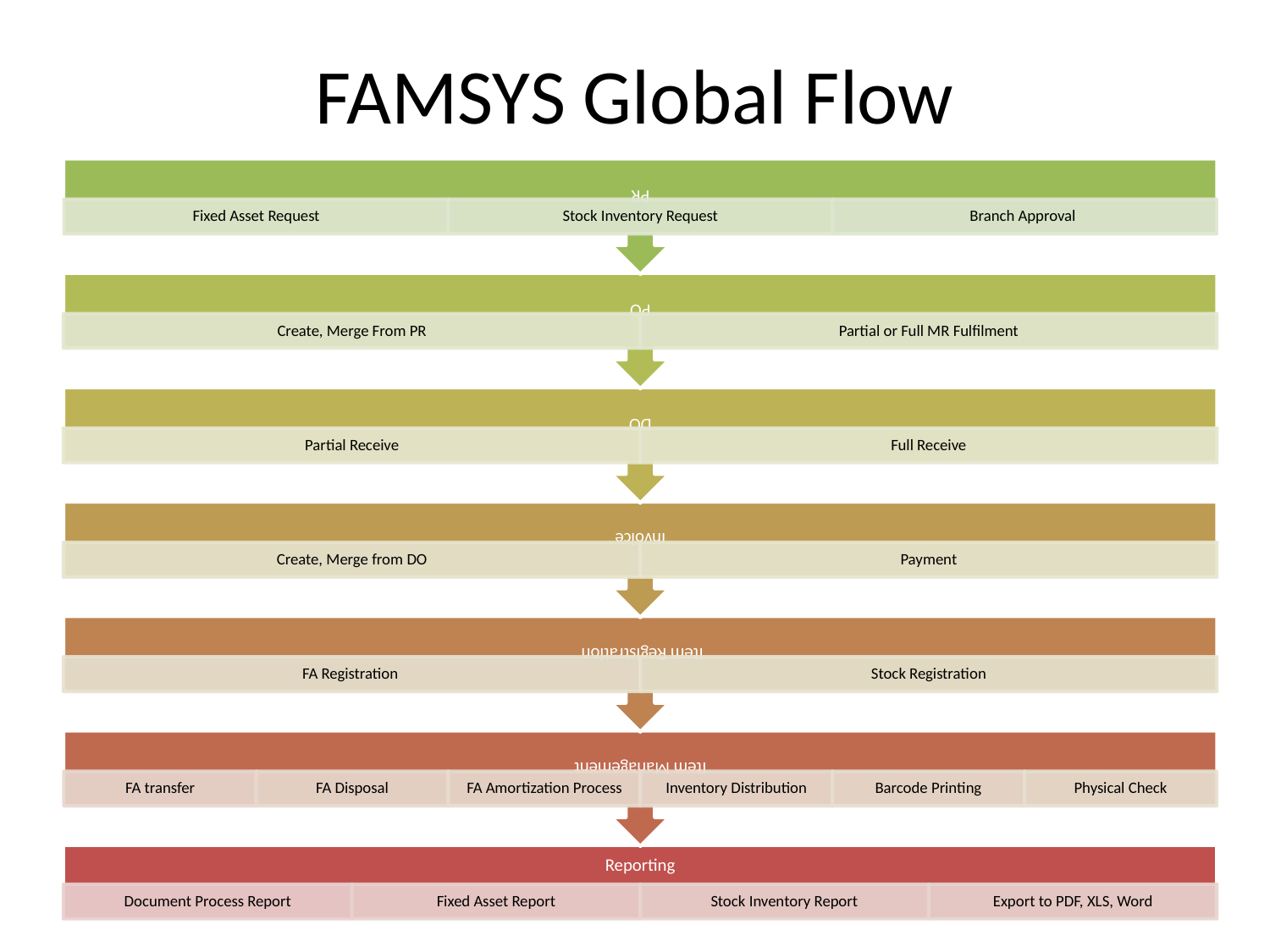

# FAMSYS Global Flow
Reporting
Document Process Report
Fixed Asset Report
Stock Inventory Report
Export to PDF, XLS, Word
Item Management
FA transfer
FA Disposal
FA Amortization Process
Inventory Distribution
Barcode Printing
Physical Check
Item Registration
FA Registration
Stock Registration
Invoice
Create, Merge from DO
Payment
DO
Partial Receive
Full Receive
PO
Create, Merge From PR
Partial or Full MR Fulfilment
PR
Fixed Asset Request
Stock Inventory Request
Branch Approval